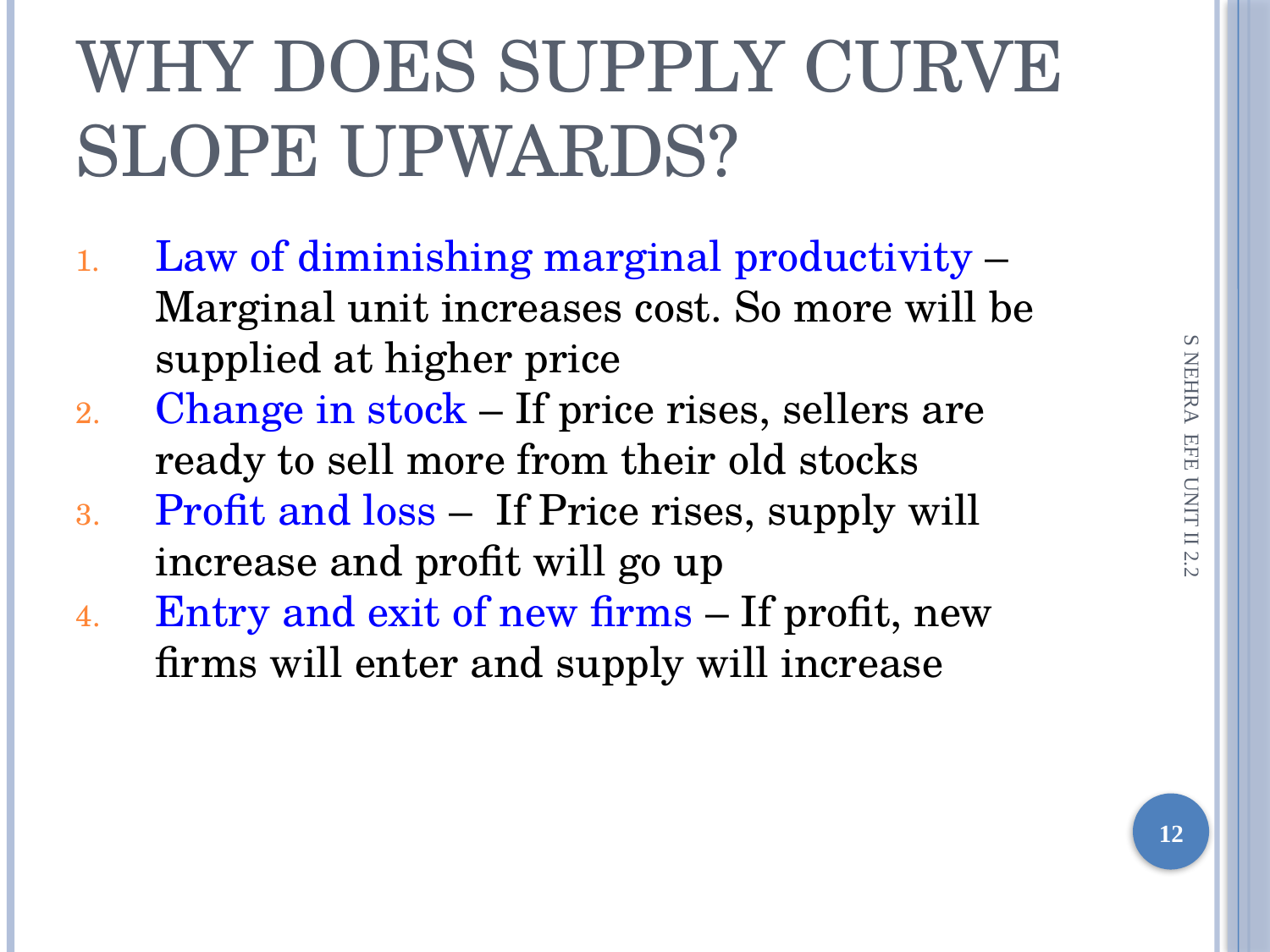

Why does supply curve slope upwards?
Law of diminishing marginal productivity – Marginal unit increases cost. So more will be supplied at higher price
Change in stock – If price rises, sellers are ready to sell more from their old stocks
Profit and loss –  If Price rises, supply will increase and profit will go up
Entry and exit of new firms – If profit, new firms will enter and supply will increase

S NEHRA  EFE UNIT II 2.2
12